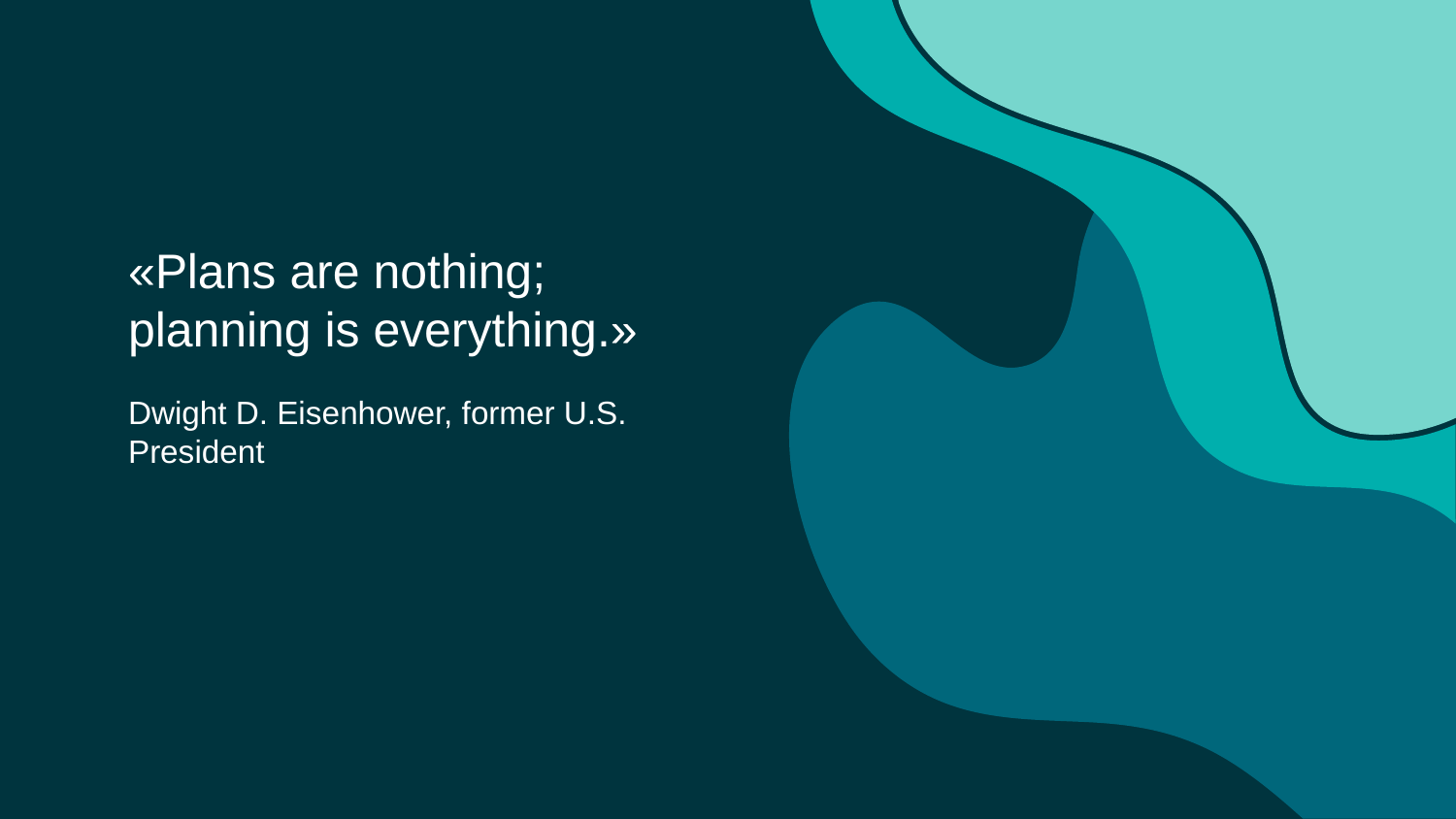

«Plans are nothing; planning is everything.»
# Dwight D. Eisenhower, former U.S. President